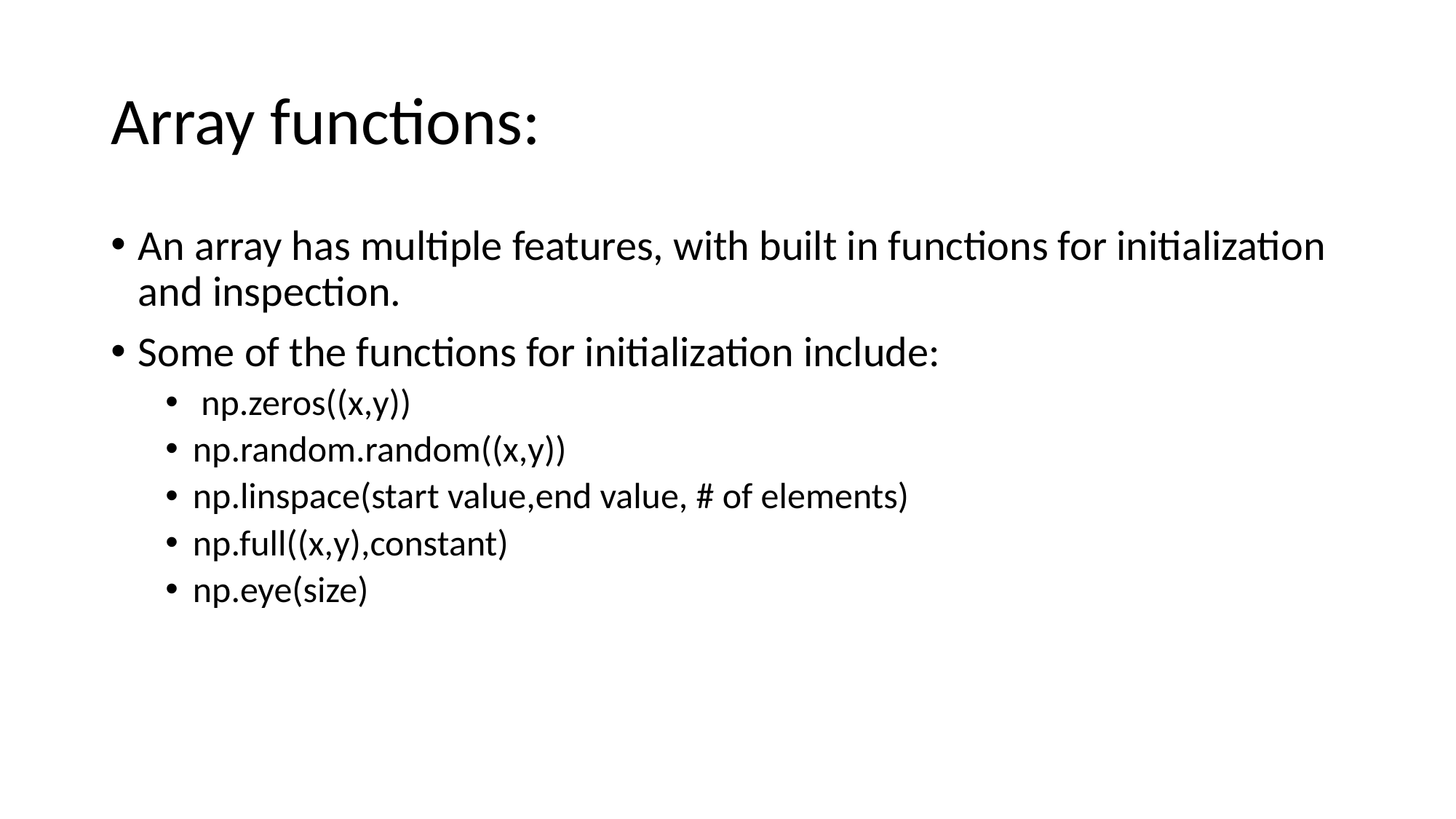

# Array functions:
An array has multiple features, with built in functions for initialization and inspection.
Some of the functions for initialization include:
 np.zeros((x,y))
np.random.random((x,y))
np.linspace(start value,end value, # of elements)
np.full((x,y),constant)
np.eye(size)